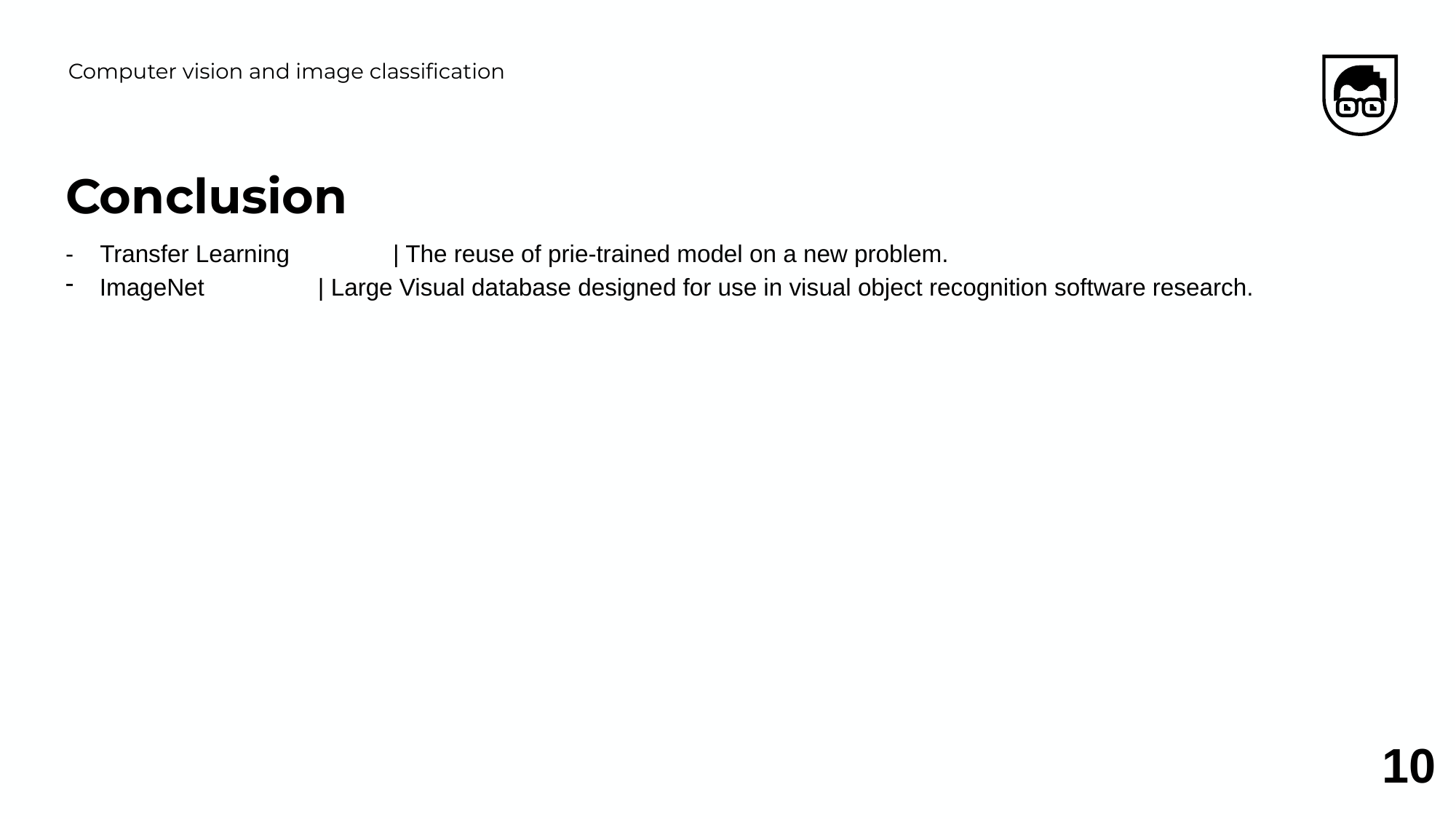

Computer vision and image classification
# Conclusion
-    Transfer Learning	| The reuse of prie-trained model on a new problem.
ImageNet		| Large Visual database designed for use in visual object recognition software research.

10